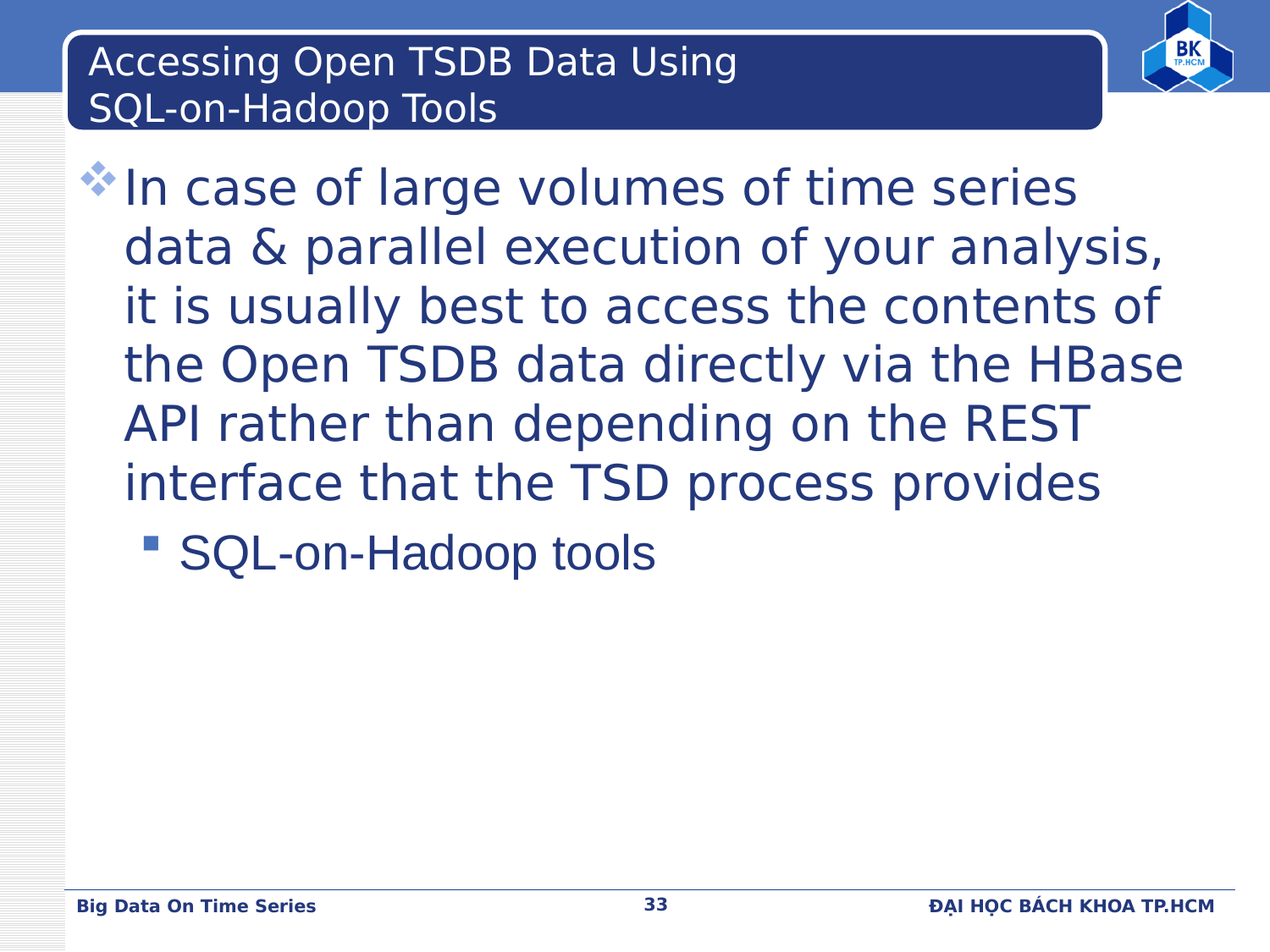

# Accessing Open TSDB Data Using SQL-on-Hadoop Tools
In case of large volumes of time series data & parallel execution of your analysis, it is usually best to access the contents of the Open TSDB data directly via the HBase API rather than depending on the REST interface that the TSD process provides
SQL-on-Hadoop tools
33
Big Data On Time Series
ĐẠI HỌC BÁCH KHOA TP.HCM